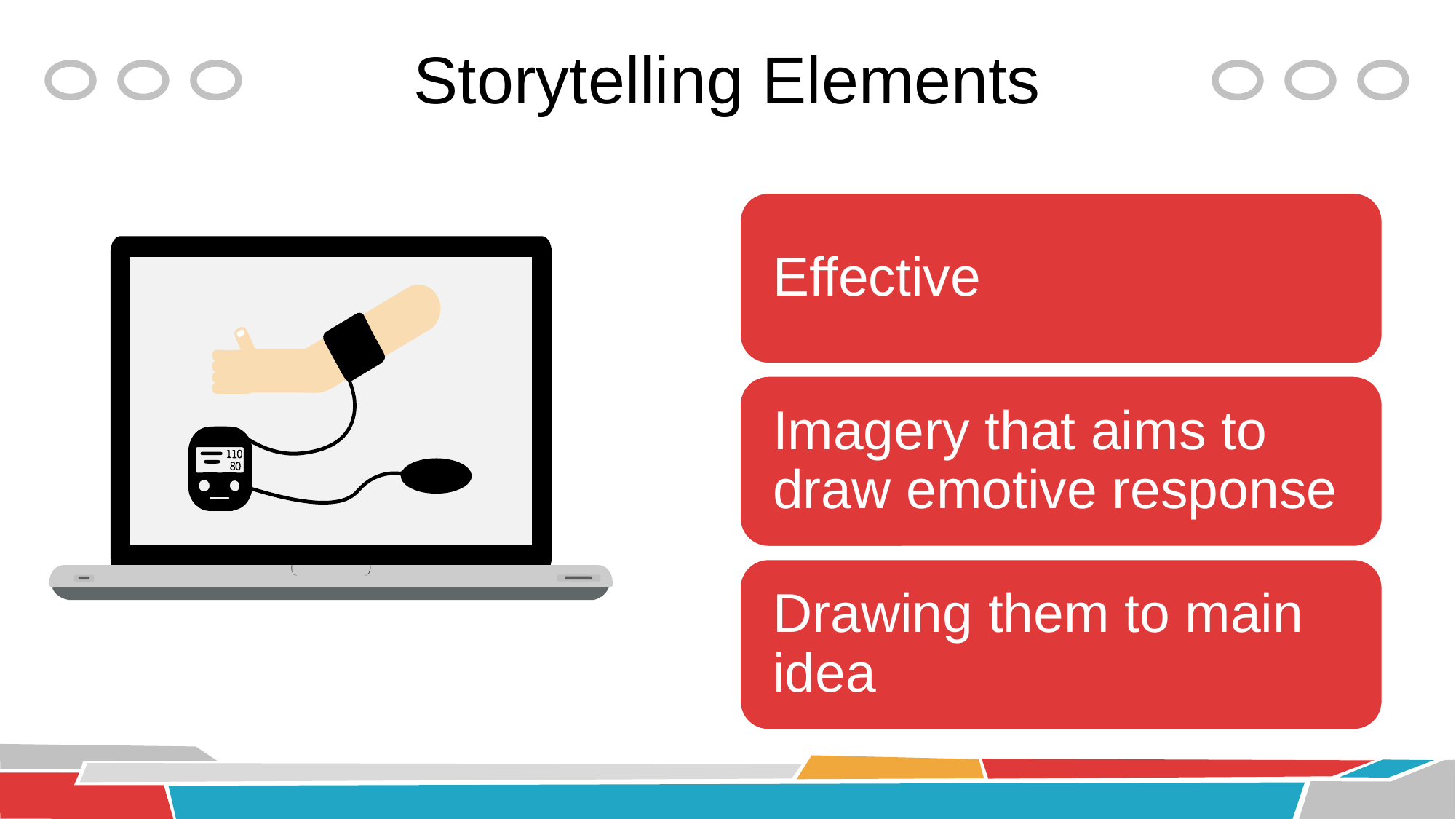

# Storytelling Elements
Effective
Imagery that aims to draw emotive response
Drawing them to main idea